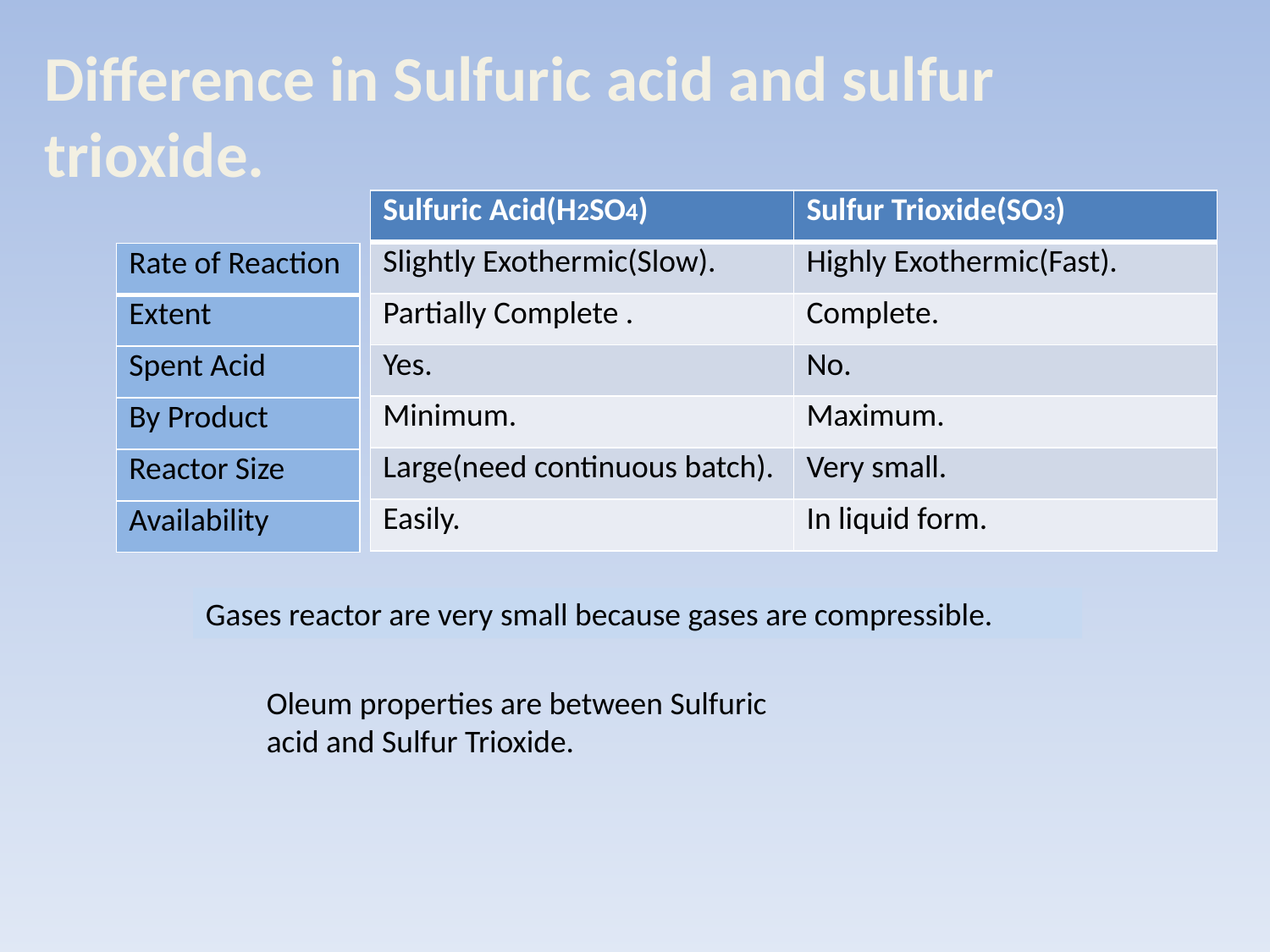

Difference in Sulfuric acid and sulfur trioxide.
| Sulfuric Acid(H2SO4) | Sulfur Trioxide(SO3) |
| --- | --- |
| Slightly Exothermic(Slow). | Highly Exothermic(Fast). |
| Partially Complete . | Complete. |
| Yes. | No. |
| Minimum. | Maximum. |
| Large(need continuous batch). | Very small. |
| Easily. | In liquid form. |
| Rate of Reaction |
| --- |
| Extent |
| Spent Acid |
| By Product |
| Reactor Size |
| Availability |
Gases reactor are very small because gases are compressible.
Oleum properties are between Sulfuric acid and Sulfur Trioxide.